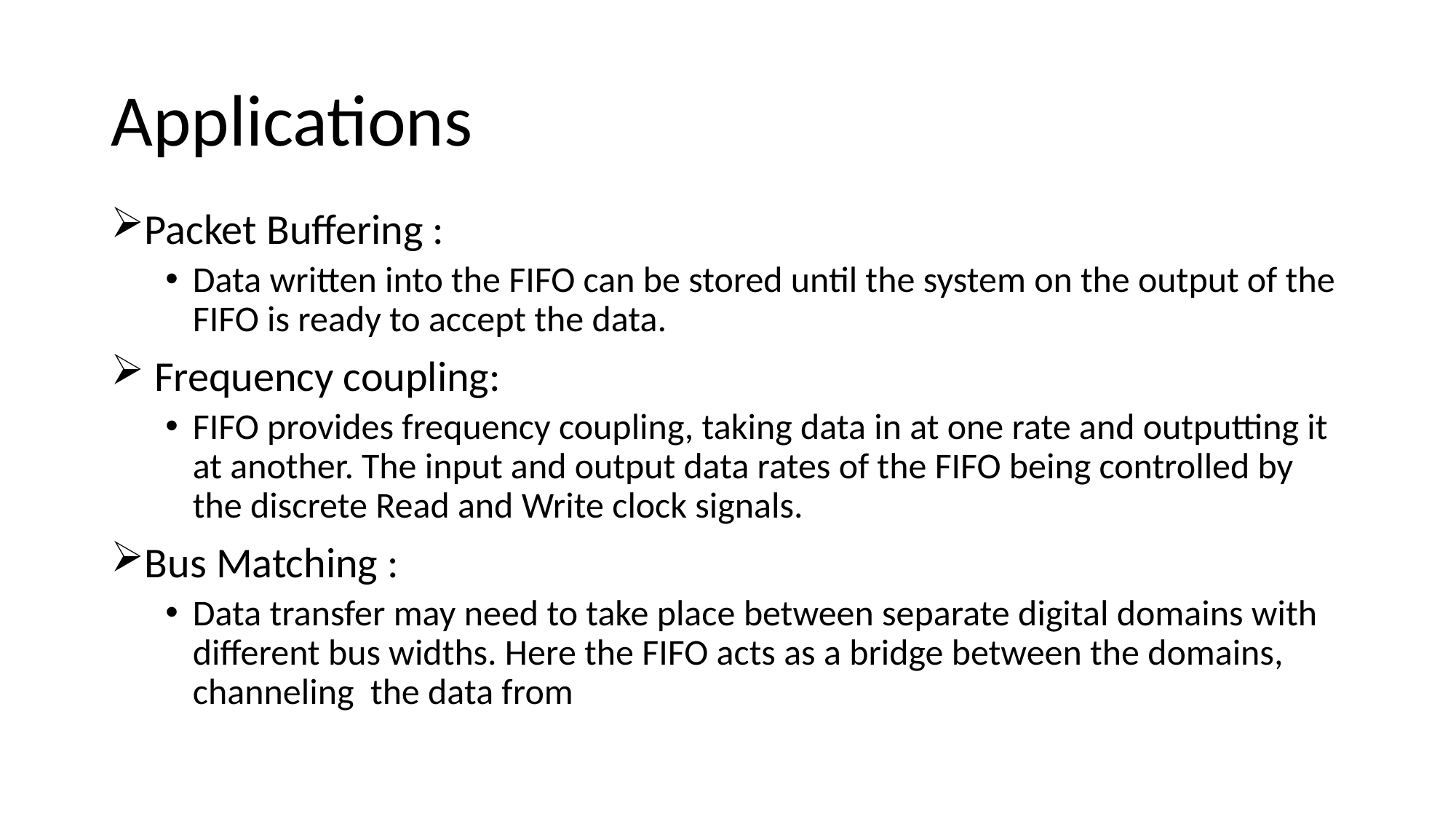

# Applications
Packet Buffering :
Data written into the FIFO can be stored until the system on the output of the FIFO is ready to accept the data.
 Frequency coupling:
FIFO provides frequency coupling, taking data in at one rate and outputting it at another. The input and output data rates of the FIFO being controlled by the discrete Read and Write clock signals.
Bus Matching :
Data transfer may need to take place between separate digital domains with different bus widths. Here the FIFO acts as a bridge between the domains, channeling  the data from